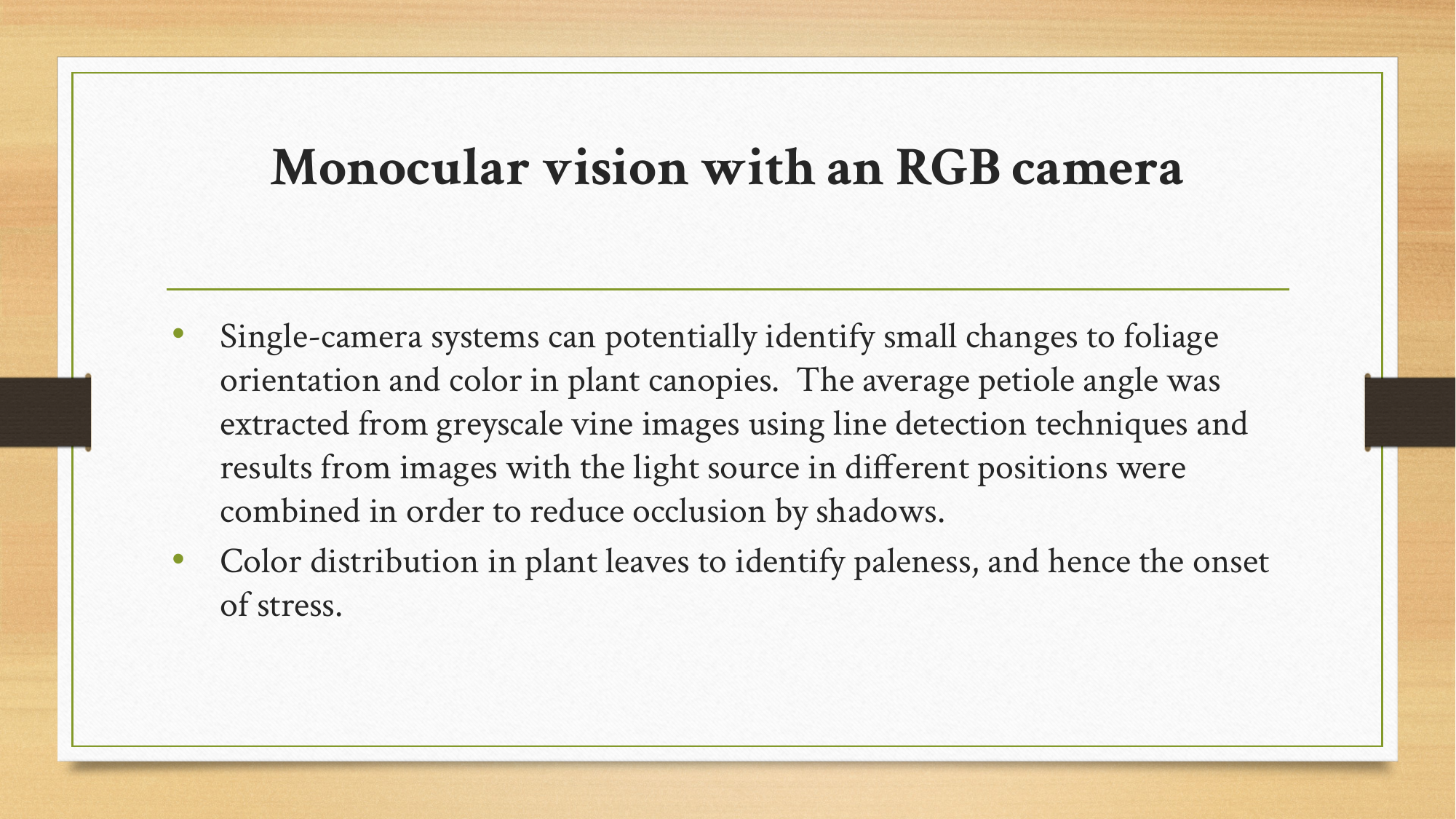

# Monocular vision with an RGB camera
Single-camera systems can potentially identify small changes to foliage orientation and color in plant canopies.  The average petiole angle was extracted from greyscale vine images using line detection techniques and results from images with the light source in different positions were combined in order to reduce occlusion by shadows.
Color distribution in plant leaves to identify paleness, and hence the onset of stress.